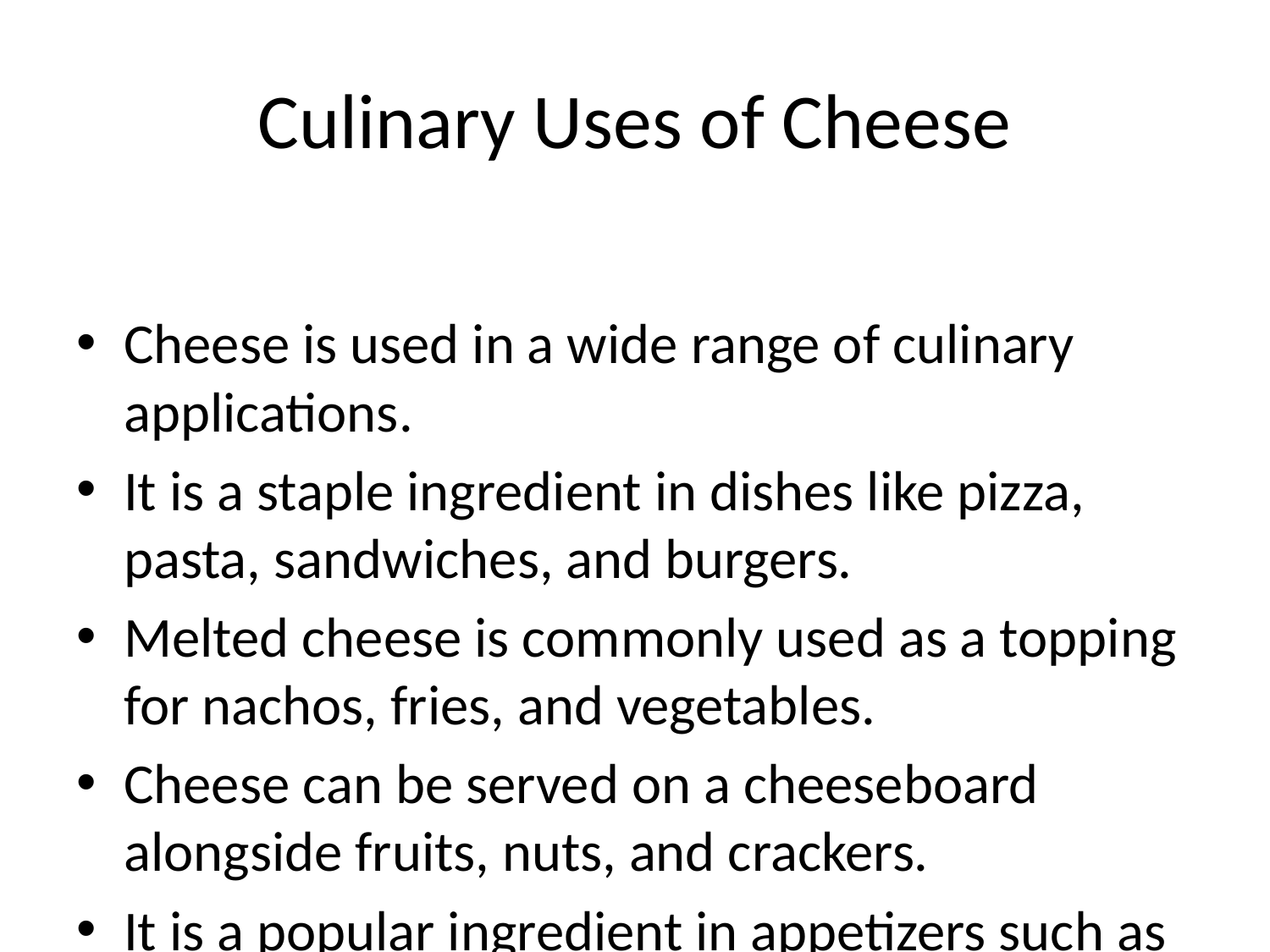

# Culinary Uses of Cheese

Cheese is used in a wide range of culinary applications.
It is a staple ingredient in dishes like pizza, pasta, sandwiches, and burgers.
Melted cheese is commonly used as a topping for nachos, fries, and vegetables.
Cheese can be served on a cheeseboard alongside fruits, nuts, and crackers.
It is a popular ingredient in appetizers such as cheese balls, fondue, and quesadillas.
Various types of cheese can also be incorporated into desserts, like cheesecake and cheese-filled pastries.